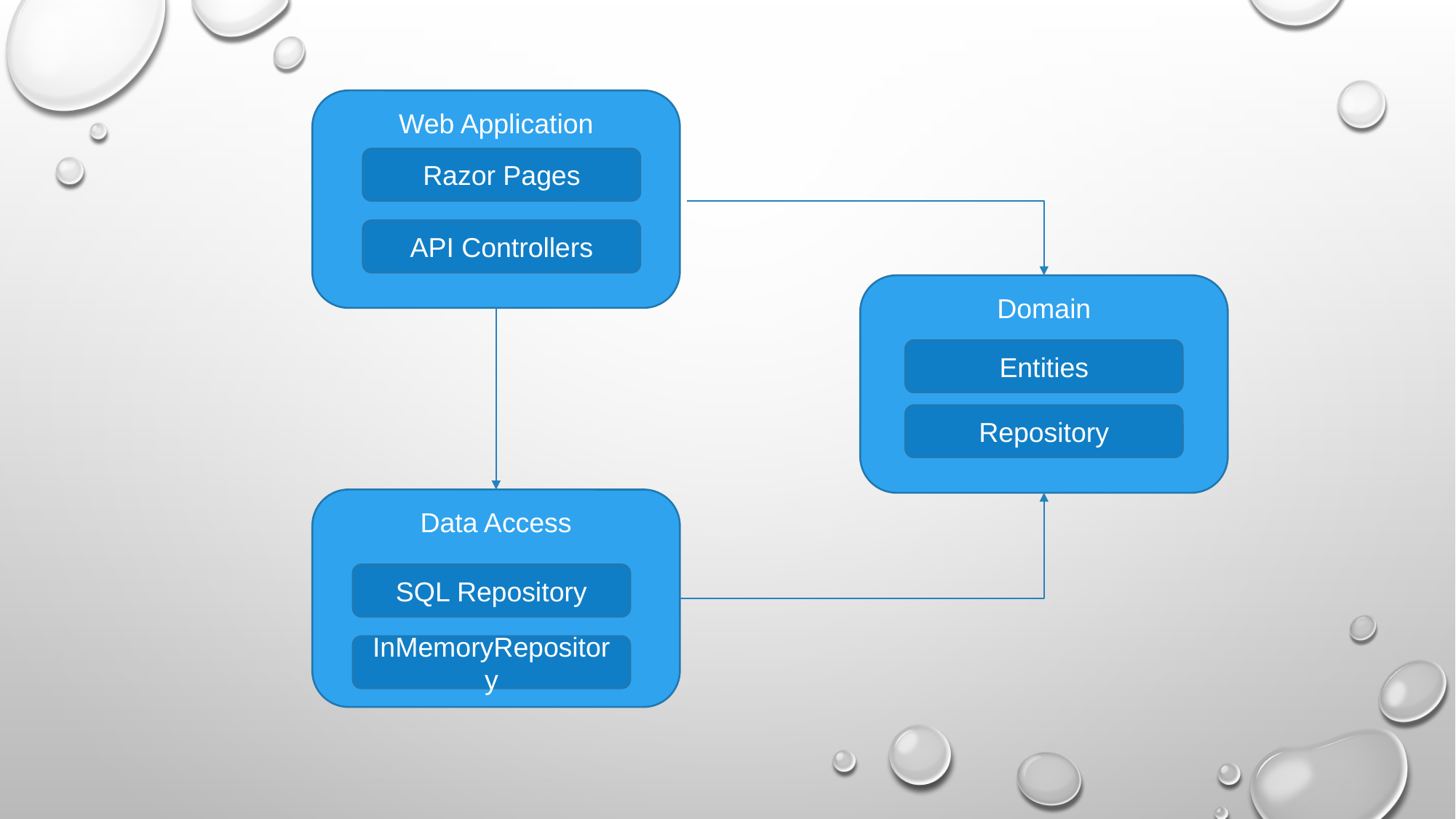

Web Application
Razor Pages
API Controllers
Domain
Entities
Repository
Data Access
SQL Repository
InMemoryRepository